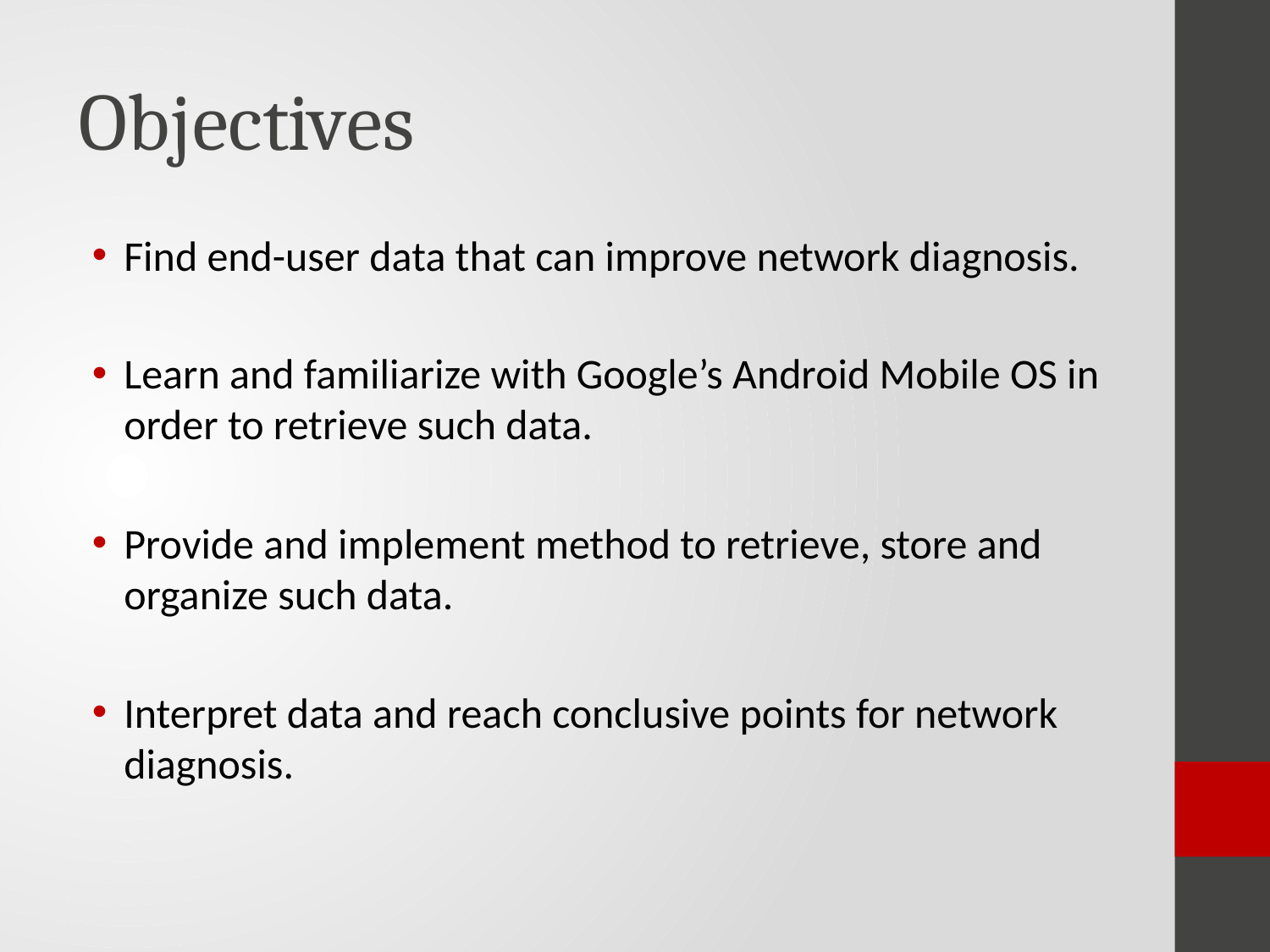

# Objectives
Find end-user data that can improve network diagnosis.

Learn and familiarize with Google’s Android Mobile OS in order to retrieve such data.

Provide and implement method to retrieve, store and organize such data.

Interpret data and reach conclusive points for network diagnosis.